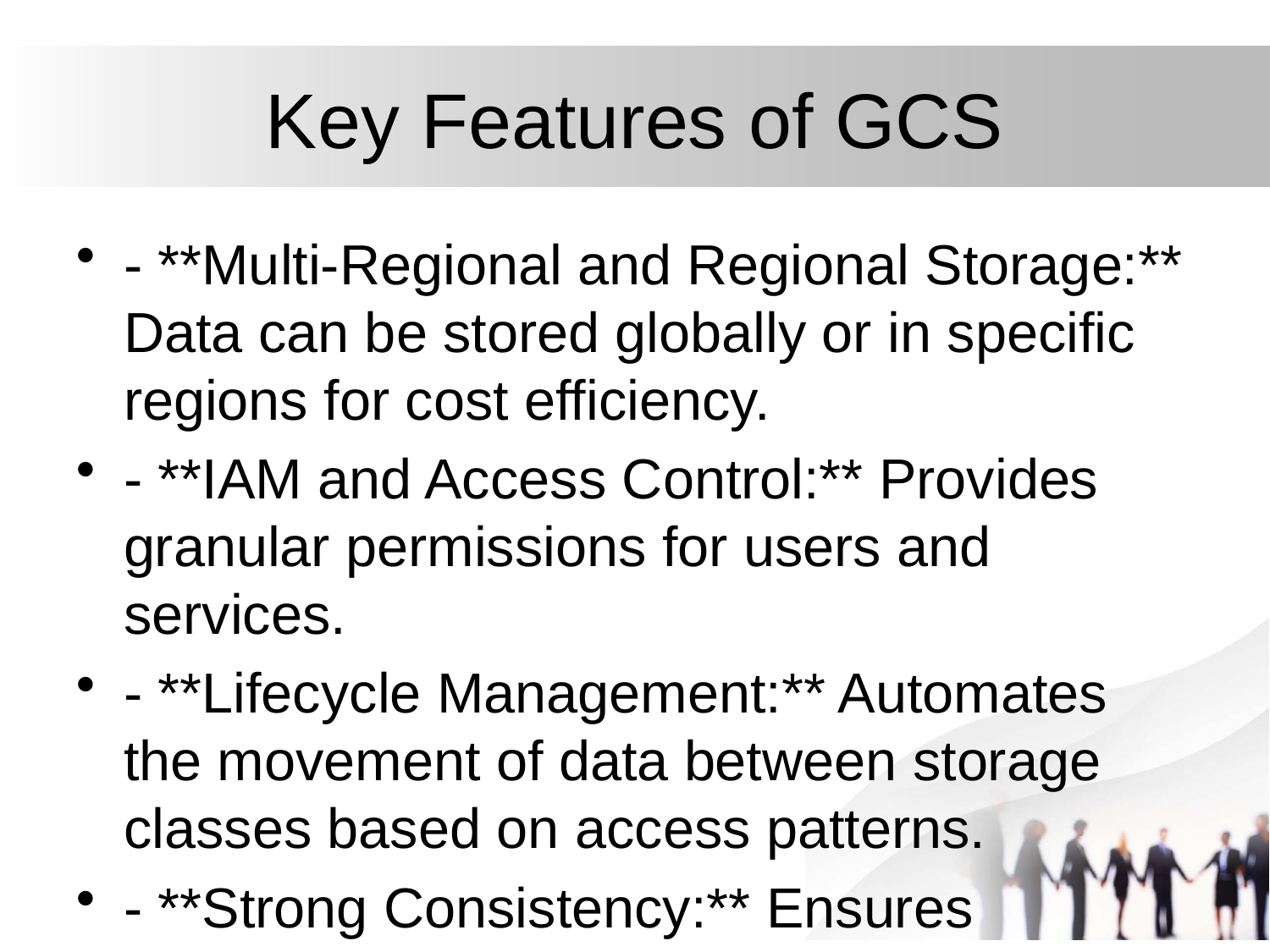

# Key Features of GCS
- **Multi-Regional and Regional Storage:** Data can be stored globally or in specific regions for cost efficiency.
- **IAM and Access Control:** Provides granular permissions for users and services.
- **Lifecycle Management:** Automates the movement of data between storage classes based on access patterns.
- **Strong Consistency:** Ensures immediate updates to data across multiple access points.
- **Object Versioning:** Keeps previous versions of data, enabling rollback if needed.